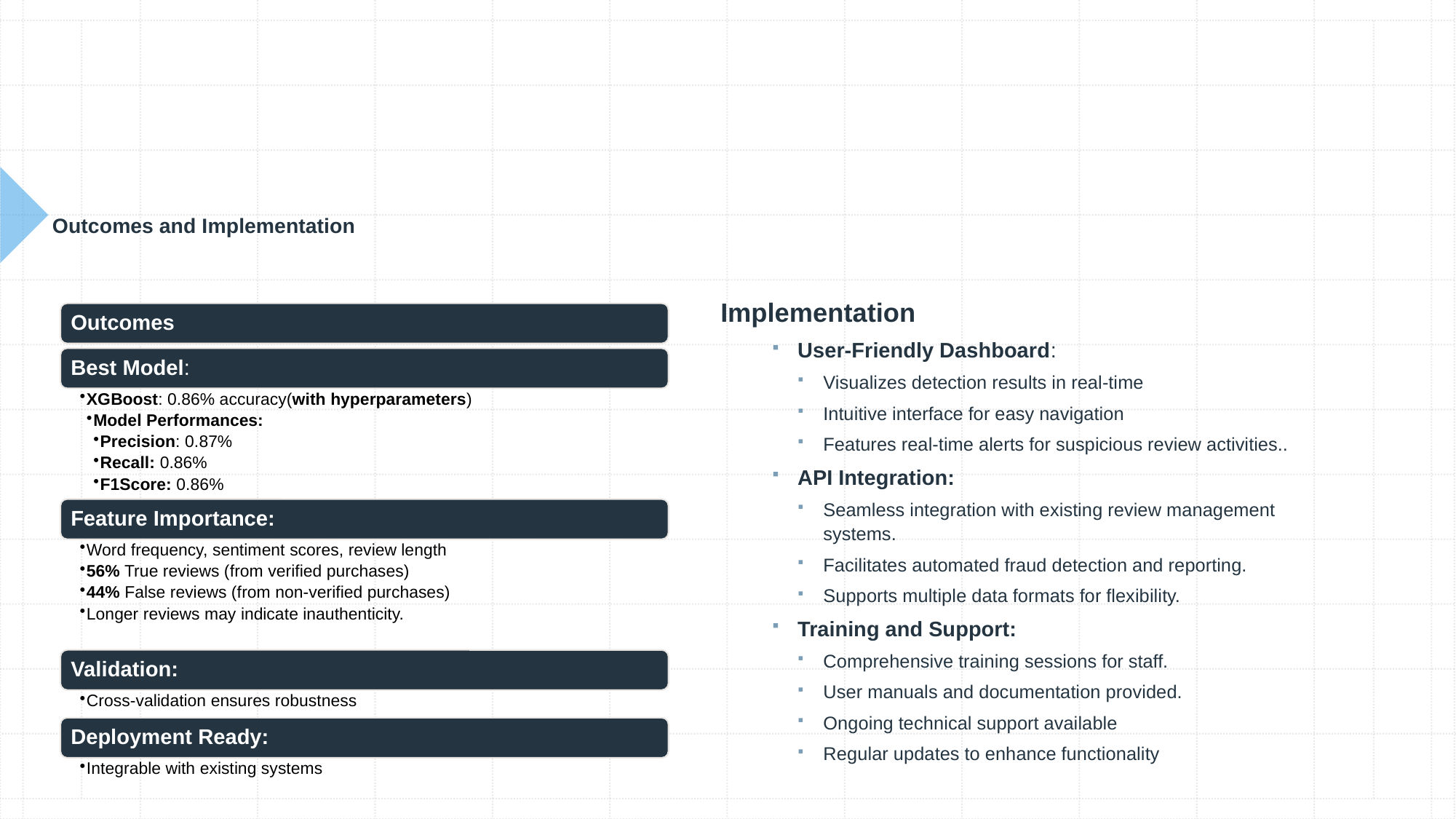

# Outcomes and Implementation
Implementation
User-Friendly Dashboard:
Visualizes detection results in real-time
Intuitive interface for easy navigation
Features real-time alerts for suspicious review activities..
API Integration:
Seamless integration with existing review management systems.
Facilitates automated fraud detection and reporting.
Supports multiple data formats for flexibility.
Training and Support:
Comprehensive training sessions for staff.
User manuals and documentation provided.
Ongoing technical support available
Regular updates to enhance functionality
Outcomes
Best Model:
XGBoost: 0.86% accuracy(with hyperparameters)
Model Performances:
Precision: 0.87%
Recall: 0.86%
F1Score: 0.86%
Feature Importance:
Word frequency, sentiment scores, review length
56% True reviews (from verified purchases)
44% False reviews (from non-verified purchases)
Longer reviews may indicate inauthenticity.

Validation:
Cross-validation ensures robustness
Deployment Ready:
Integrable with existing systems